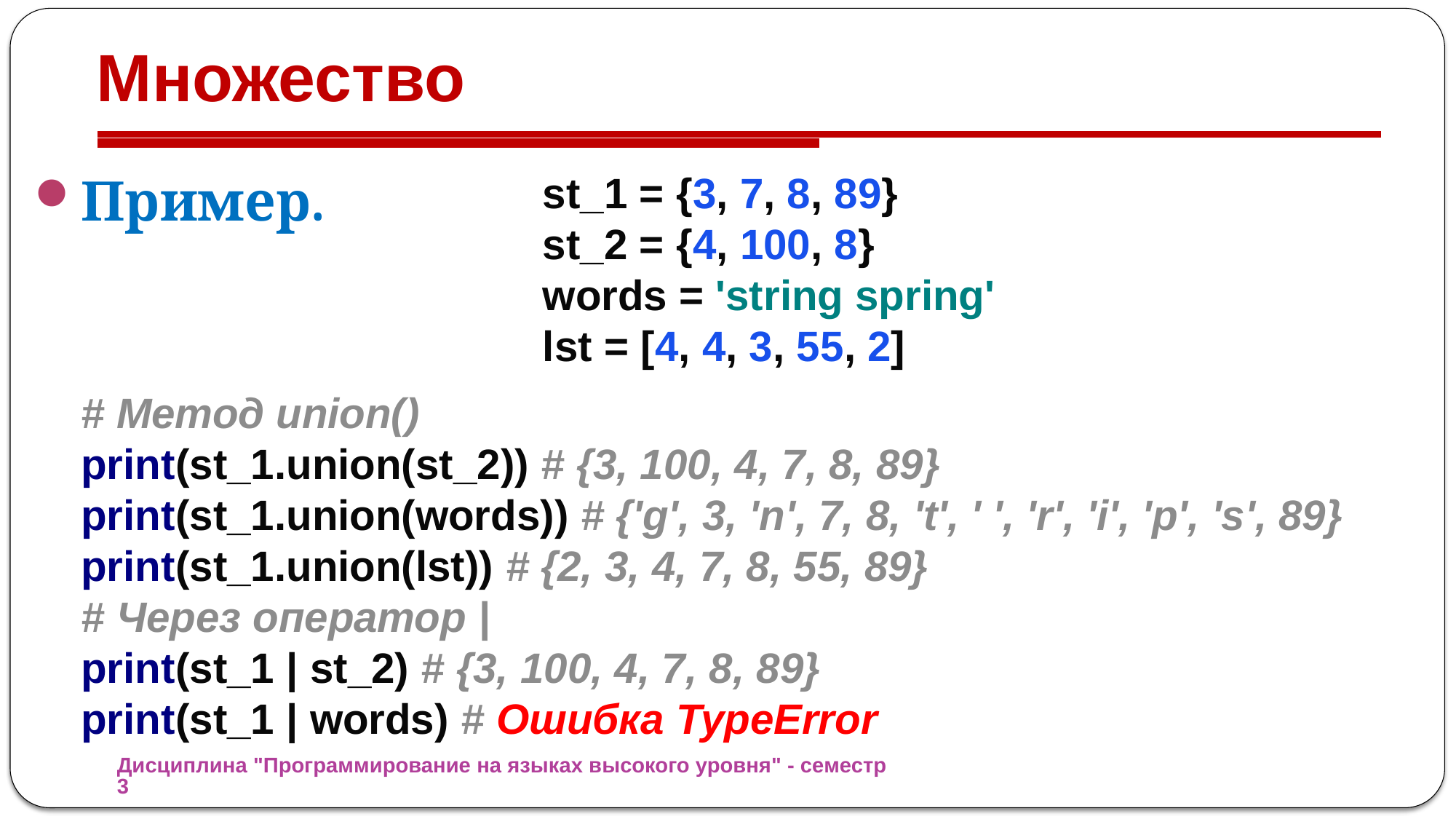

# Множество
Пример.
st_1 = {3, 7, 8, 89}
st_2 = {4, 100, 8}
words = 'string spring'
lst = [4, 4, 3, 55, 2]
# Метод union()
print(st_1.union(st_2)) # {3, 100, 4, 7, 8, 89}
print(st_1.union(words)) # {'g', 3, 'n', 7, 8, 't', ' ', 'r', 'i', 'p', 's', 89}
print(st_1.union(lst)) # {2, 3, 4, 7, 8, 55, 89}
# Через оператор |
print(st_1 | st_2) # {3, 100, 4, 7, 8, 89}
print(st_1 | words) # Ошибка TypeError
Дисциплина "Программирование на языках высокого уровня" - семестр 3